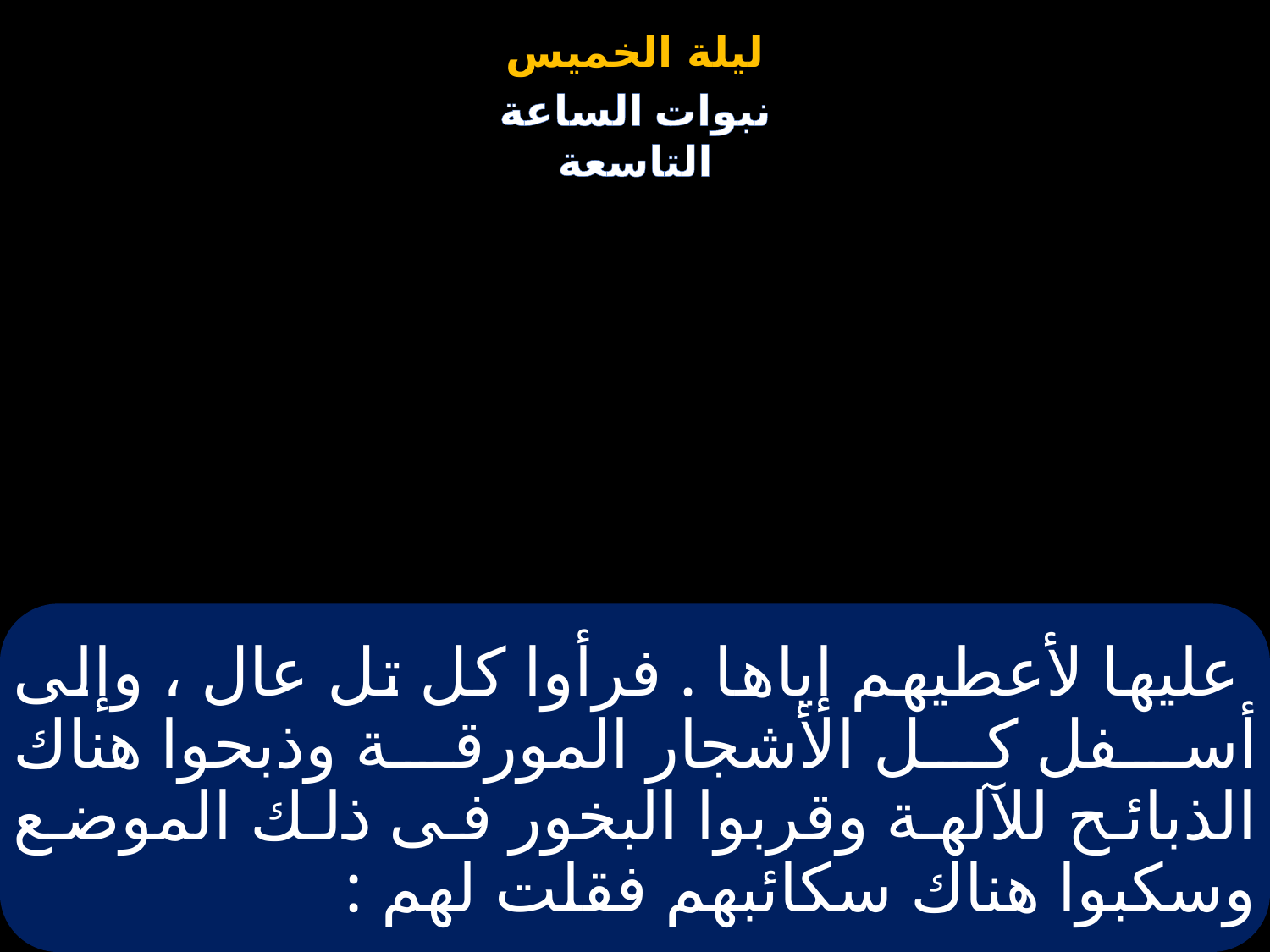

# عليها لأعطيهم إياها . فرأوا كل تل عال ، وإلى أسفل كل الأشجار المورقة وذبحوا هناك الذبائح للآلهة وقربوا البخور فى ذلك الموضع وسكبوا هناك سكائبهم فقلت لهم :